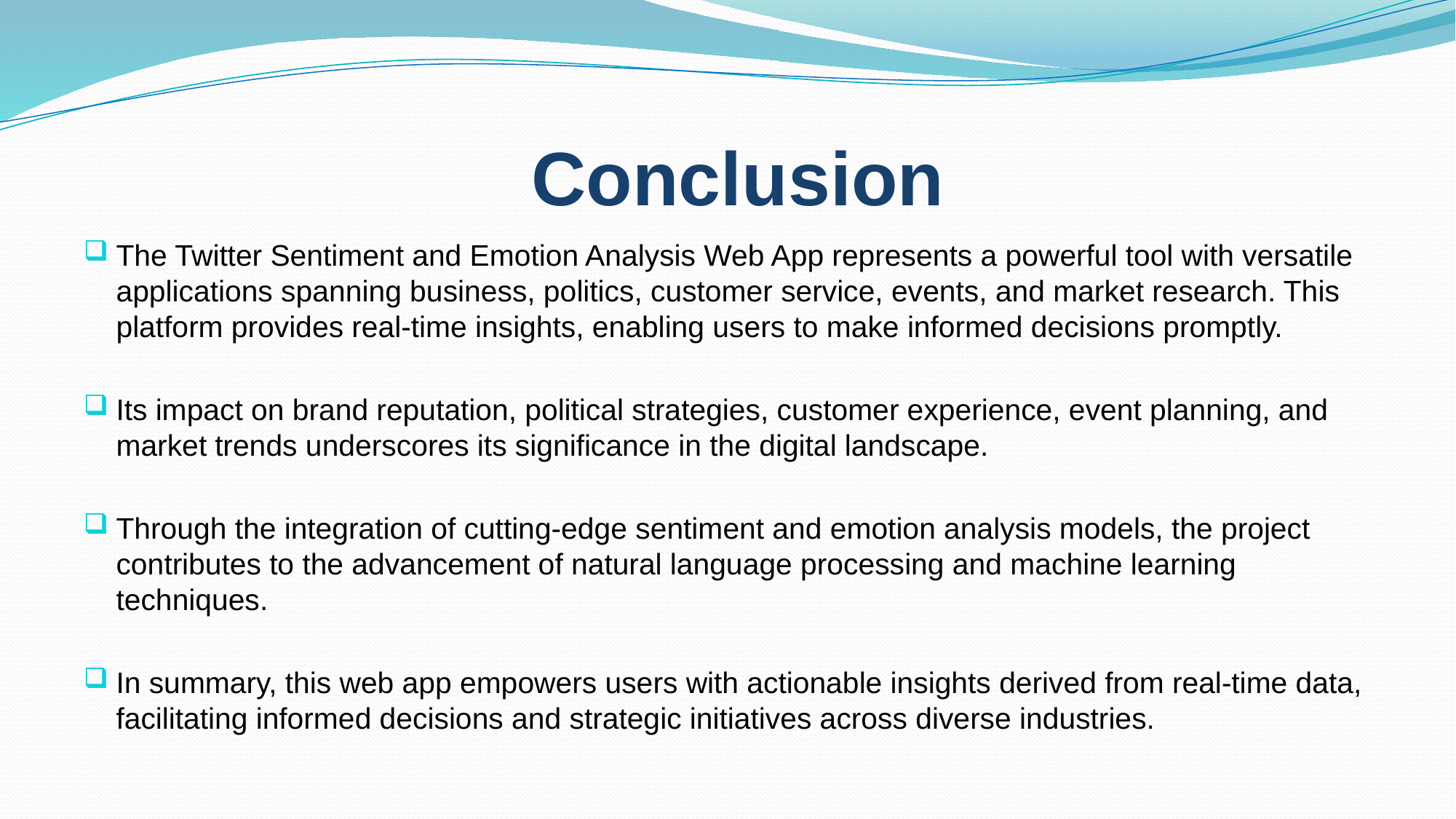

# Conclusion
The Twitter Sentiment and Emotion Analysis Web App represents a powerful tool with versatile applications spanning business, politics, customer service, events, and market research. This platform provides real-time insights, enabling users to make informed decisions promptly.

Its impact on brand reputation, political strategies, customer experience, event planning, and market trends underscores its significance in the digital landscape.

Through the integration of cutting-edge sentiment and emotion analysis models, the project contributes to the advancement of natural language processing and machine learning techniques.

In summary, this web app empowers users with actionable insights derived from real-time data, facilitating informed decisions and strategic initiatives across diverse industries.